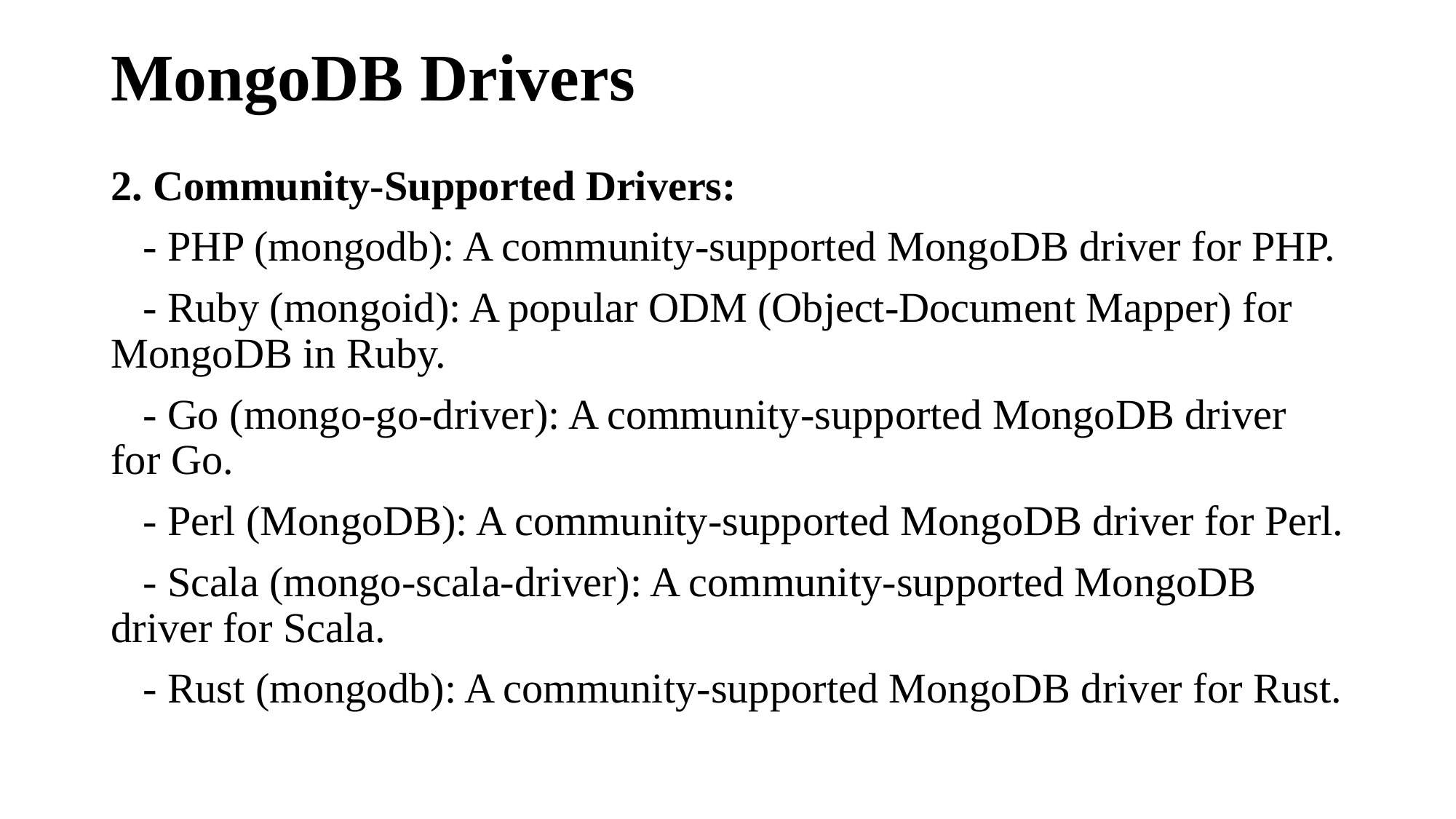

# MongoDB Drivers
2. Community-Supported Drivers:
   - PHP (mongodb): A community-supported MongoDB driver for PHP.
   - Ruby (mongoid): A popular ODM (Object-Document Mapper) for MongoDB in Ruby.
   - Go (mongo-go-driver): A community-supported MongoDB driver for Go.
   - Perl (MongoDB): A community-supported MongoDB driver for Perl.
   - Scala (mongo-scala-driver): A community-supported MongoDB driver for Scala.
   - Rust (mongodb): A community-supported MongoDB driver for Rust.